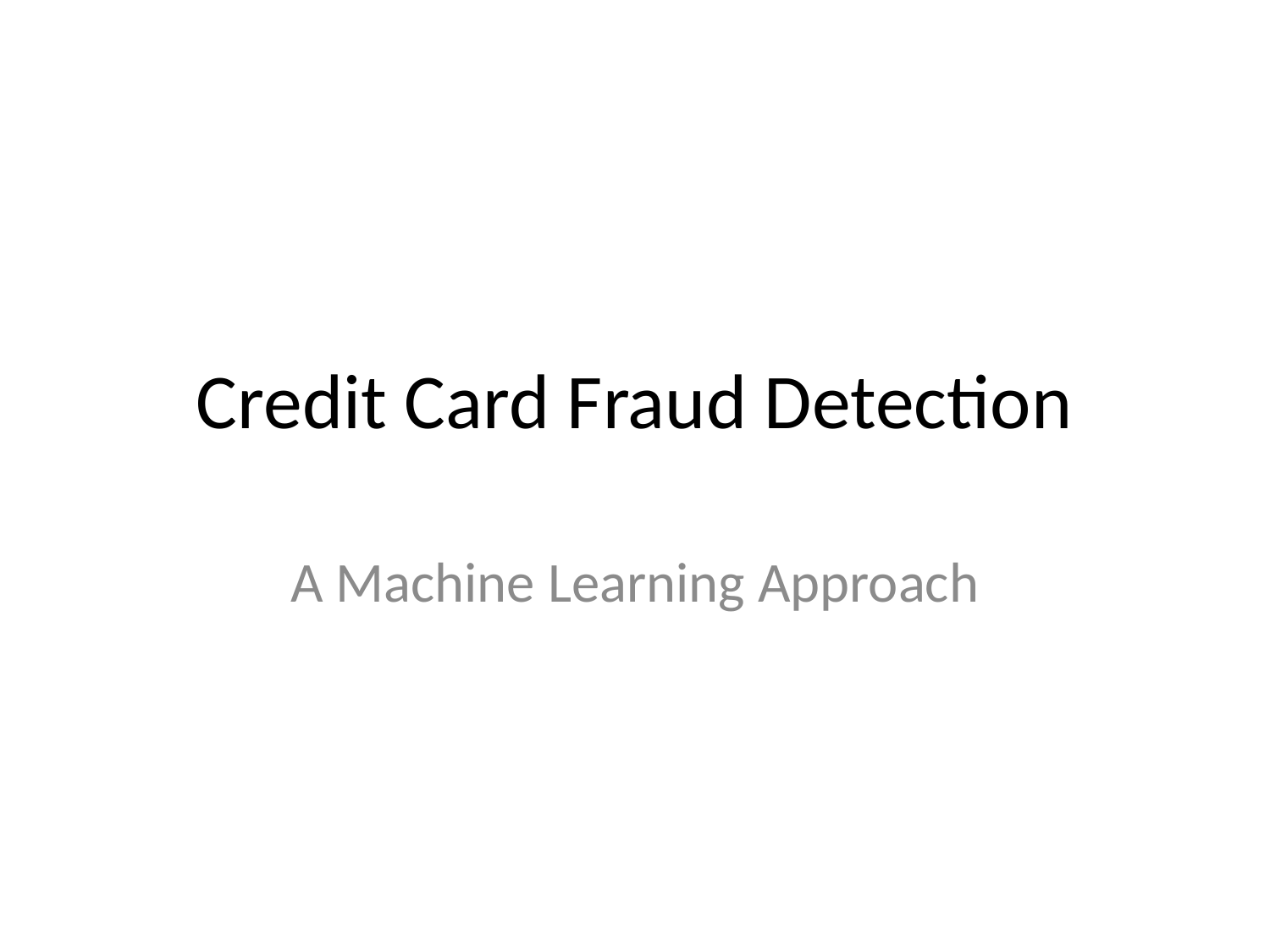

# Credit Card Fraud Detection
A Machine Learning Approach